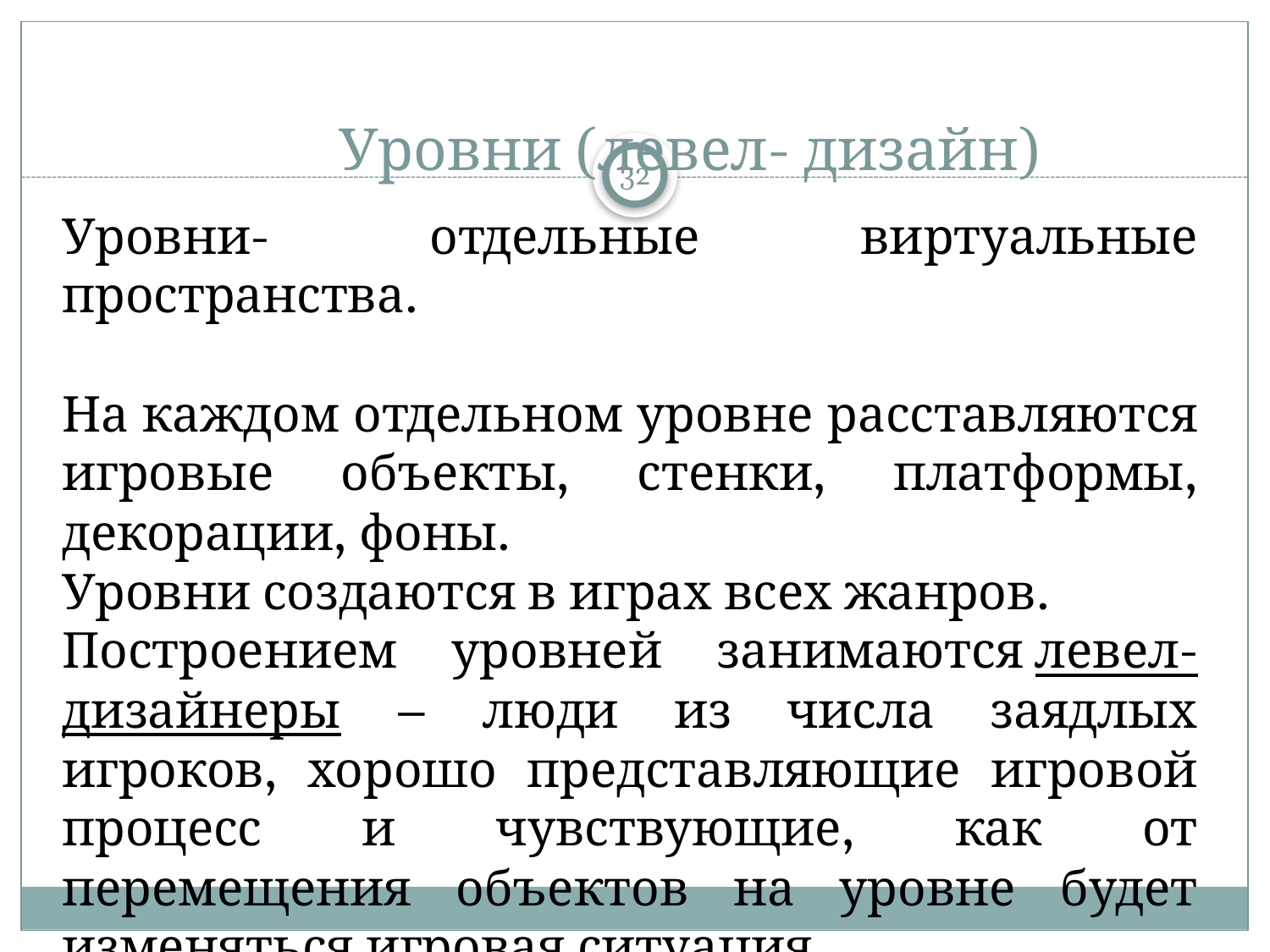

# Уровни (левел- дизайн)
32
Уровни- отдельные виртуальные пространства.

На каждом отдельном уровне расставляются игровые объекты, стенки, платформы, декорации, фоны.
Уровни создаются в играх всех жанров.
Построением уровней занимаются левел-дизайнеры – люди из числа заядлых игроков, хорошо представляющие игровой процесс и чувствующие, как от перемещения объектов на уровне будет изменяться игровая ситуация.